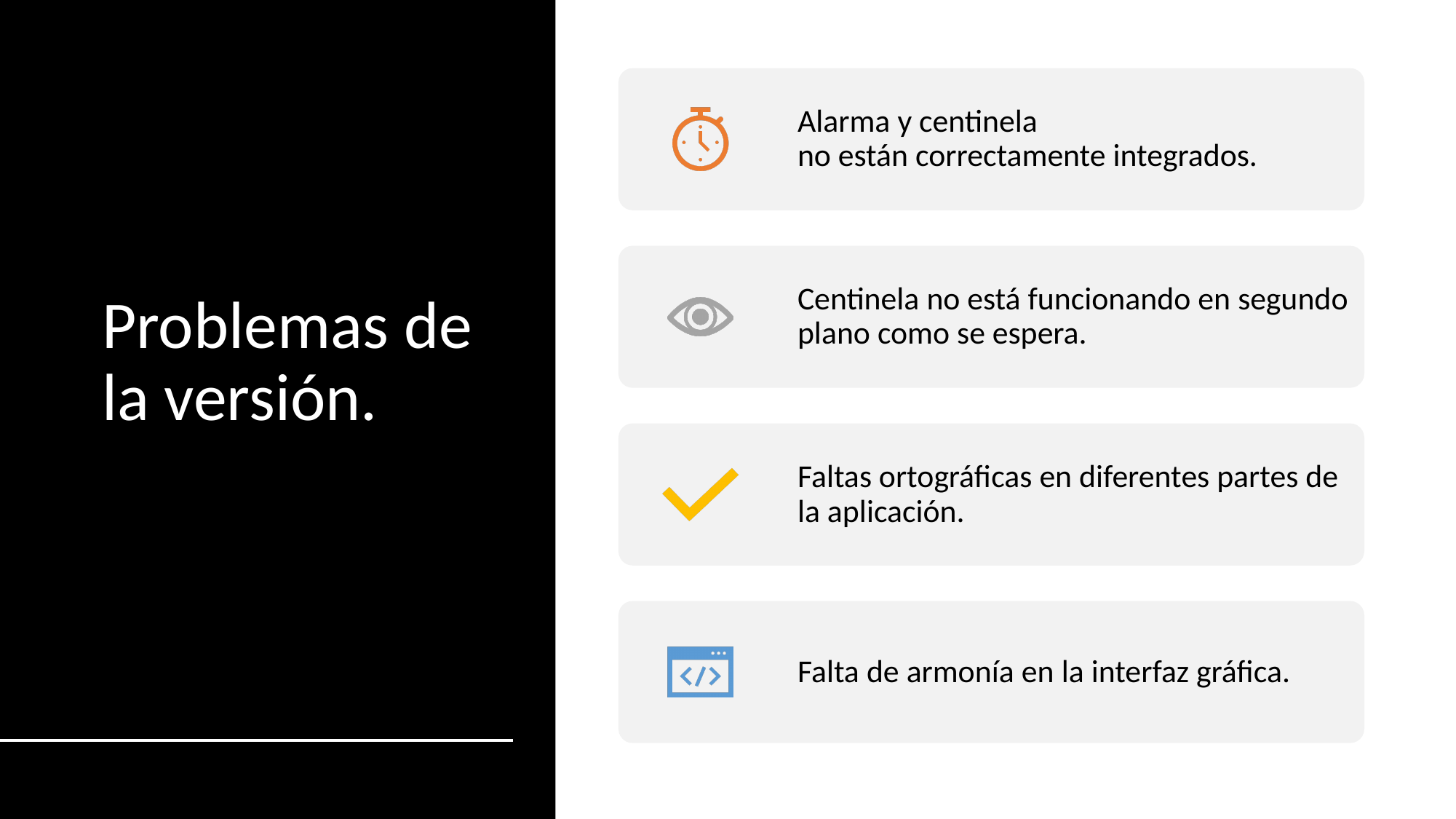

# Problemas de la versión.
Alarma y centinela no están correctamente integrados.
Centinela no está funcionando en segundo plano como se espera.
Faltas ortográficas en diferentes partes de la aplicación.
Falta de armonía en la interfaz gráfica.